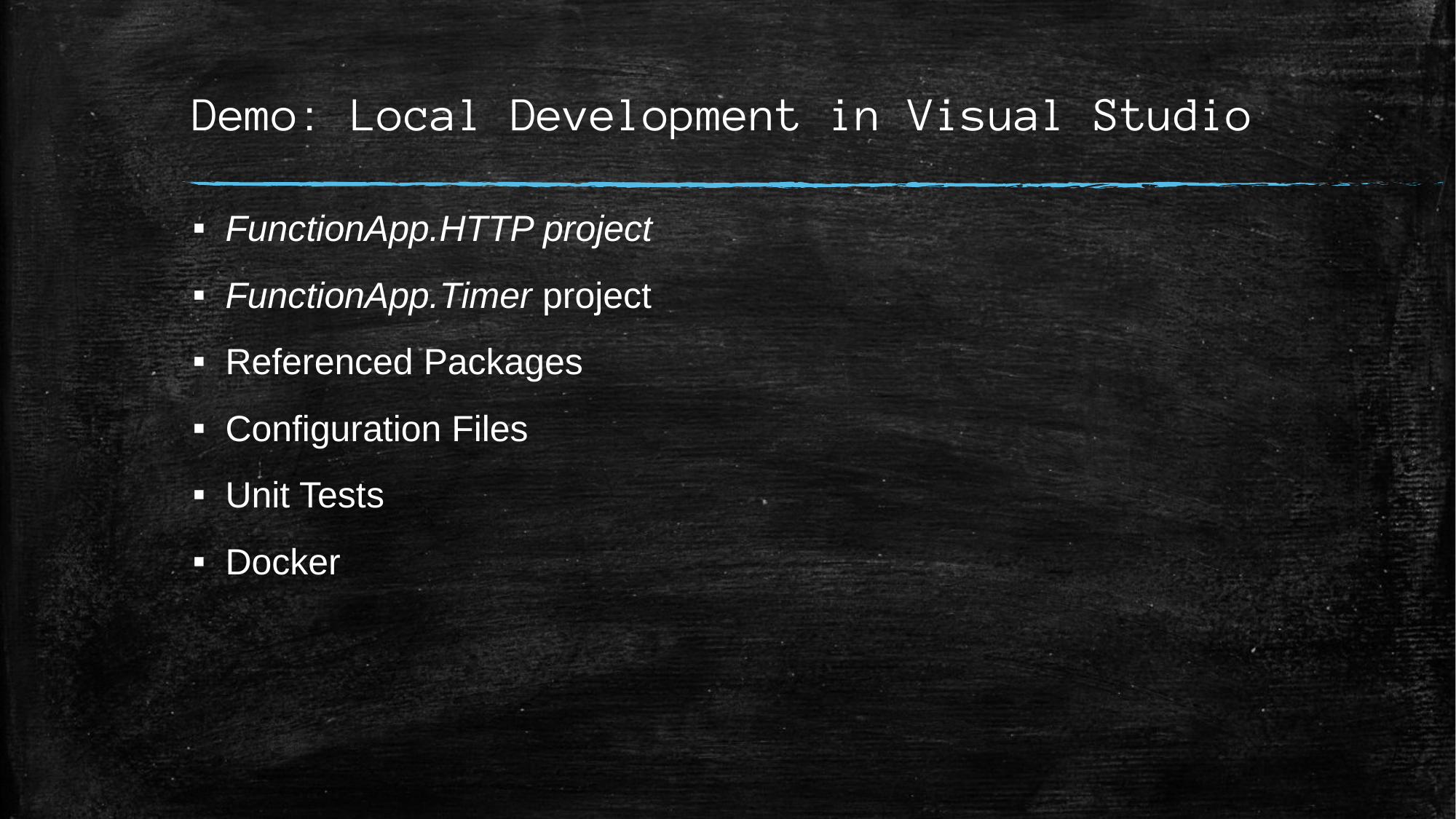

# Demo: Local Development in Visual Studio

FunctionApp.HTTP project
FunctionApp.Timer project
Referenced Packages
Configuration Files
Unit Tests
Docker